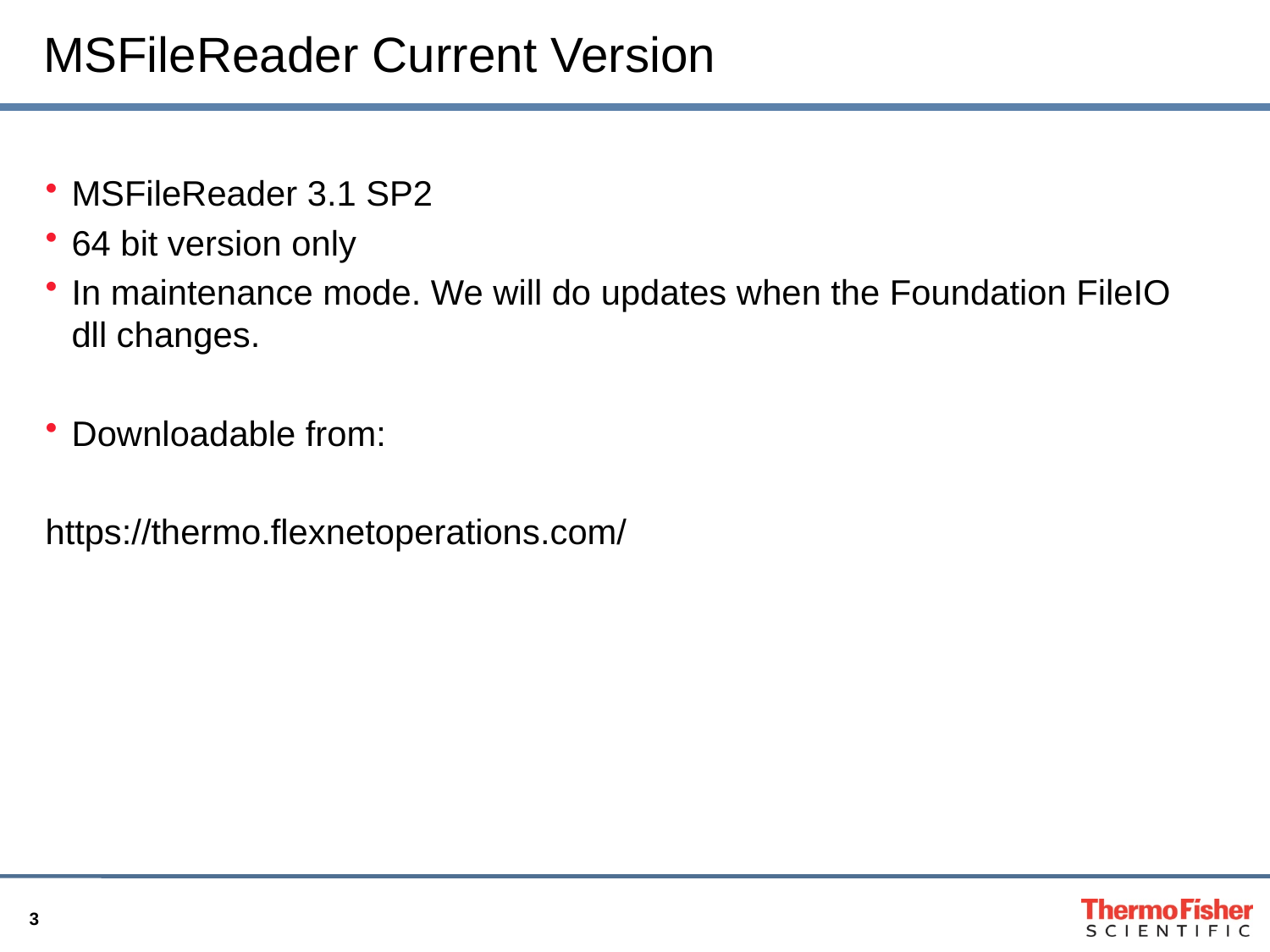

# MSFileReader Current Version
MSFileReader 3.1 SP2
64 bit version only
In maintenance mode. We will do updates when the Foundation FileIO dll changes.

Downloadable from:

https://thermo.flexnetoperations.com/